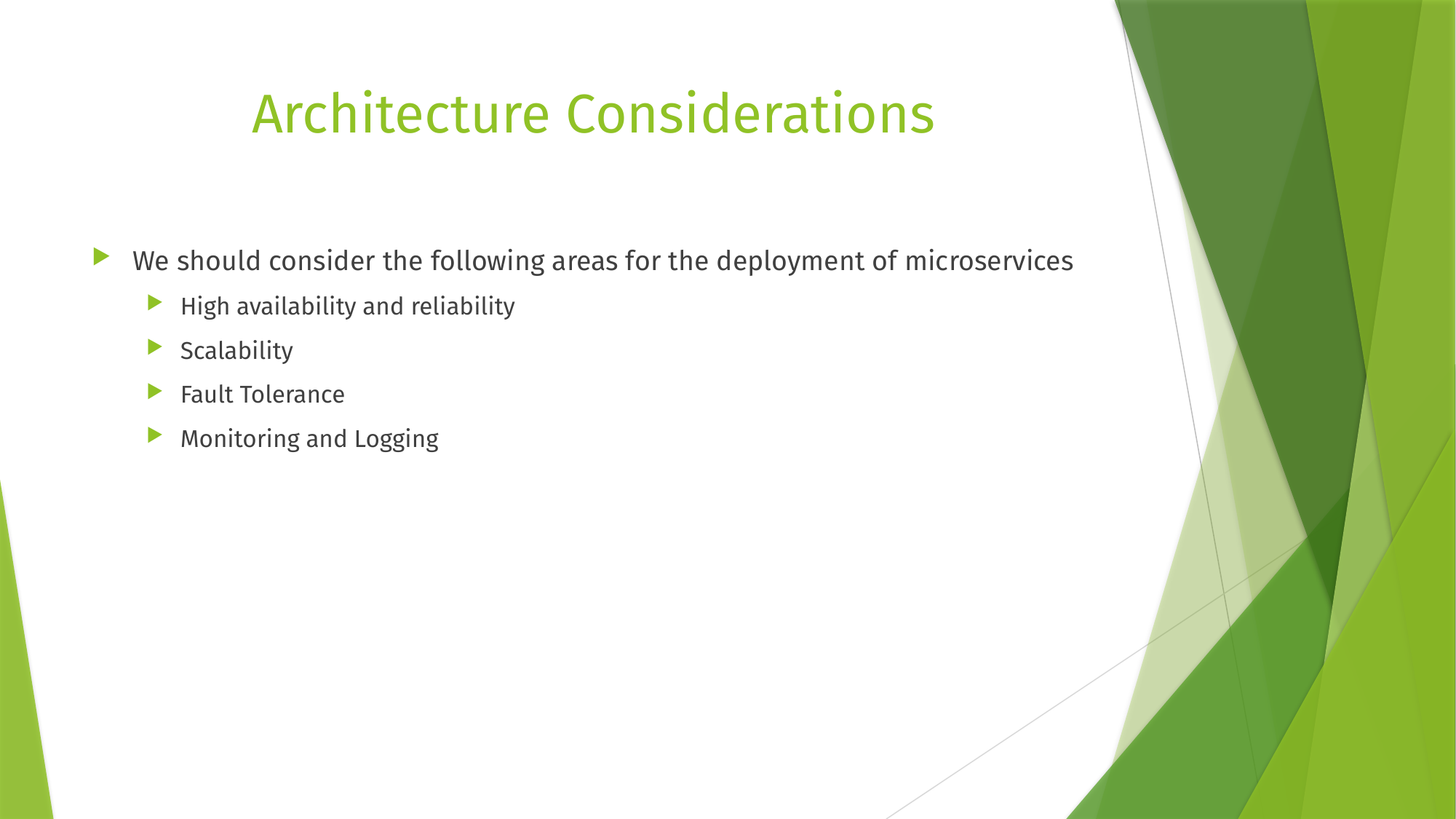

# Architecture Considerations

We should consider the following areas for the deployment of microservices
High availability and reliability
Scalability
Fault Tolerance
Monitoring and Logging